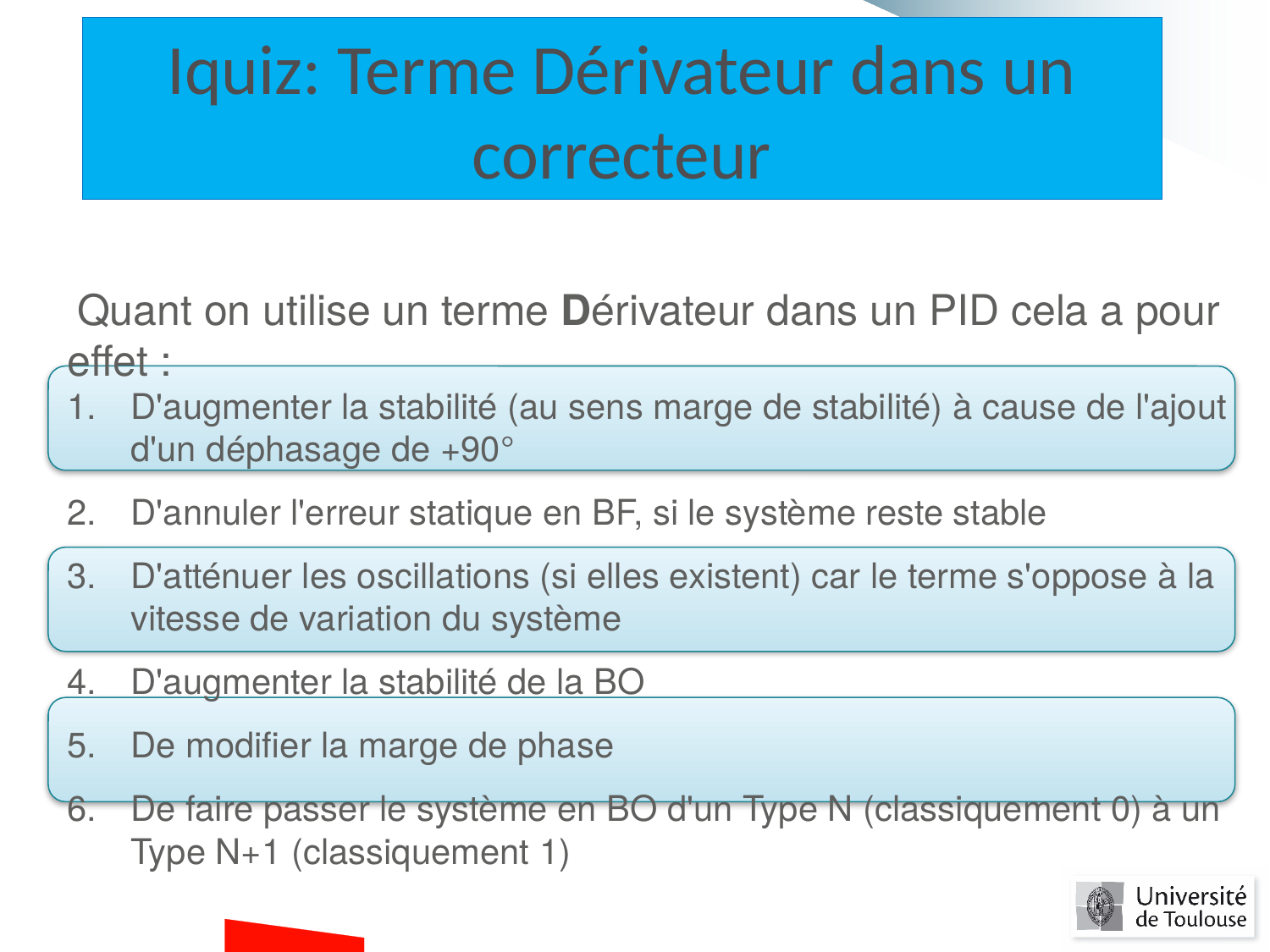

Iquiz: Terme Dérivateur dans un correcteur

 Quant on utilise un terme Dérivateur dans un PID cela a pour effet :
D'augmenter la stabilité (au sens marge de stabilité) à cause de l'ajout d'un déphasage de +90°

D'annuler l'erreur statique en BF, si le système reste stable

D'atténuer les oscillations (si elles existent) car le terme s'oppose à la vitesse de variation du système

D'augmenter la stabilité de la BO

De modifier la marge de phase

De faire passer le système en BO d'un Type N (classiquement 0) à un Type N+1 (classiquement 1)